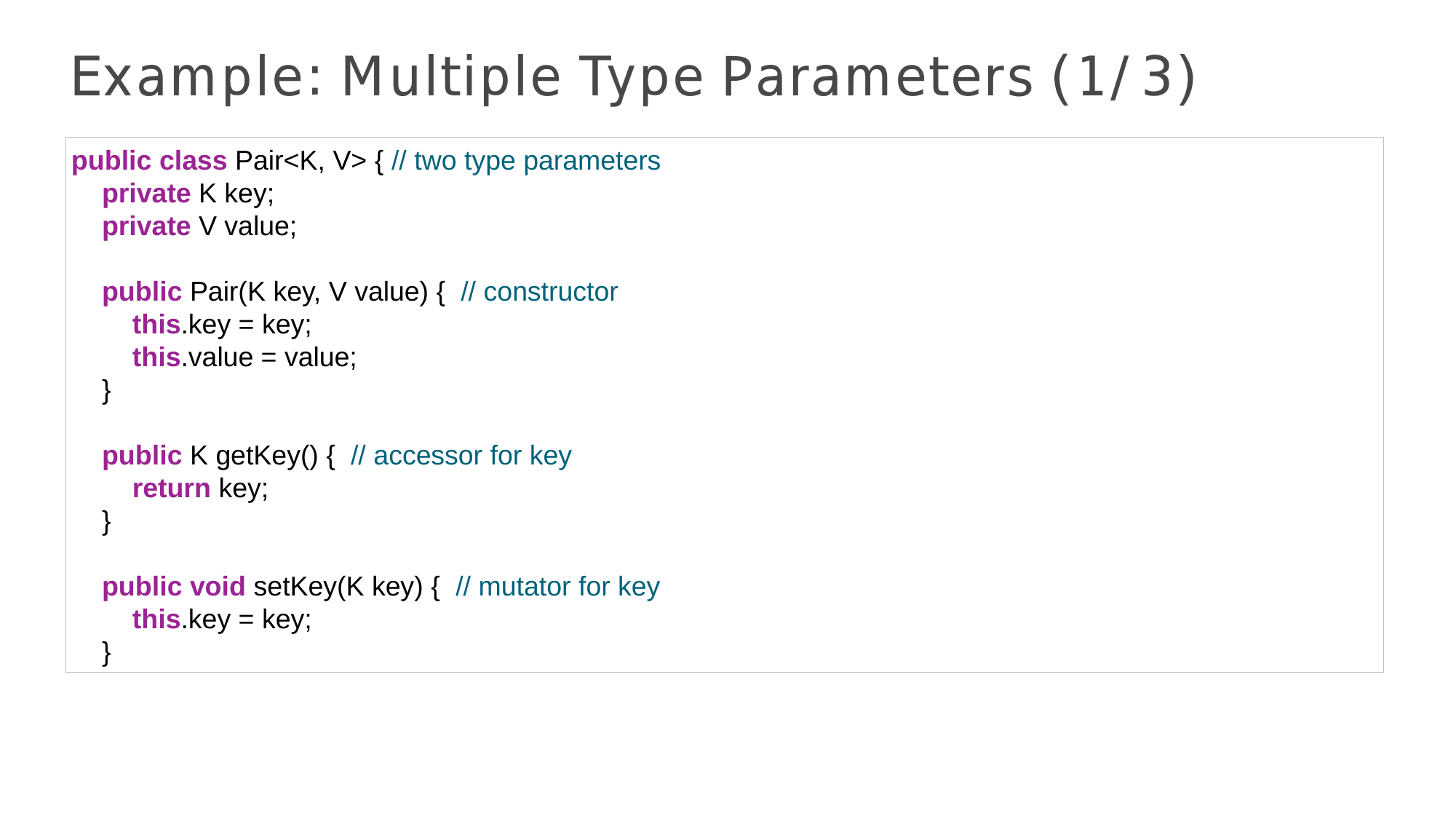

# Example: Multiple Type Parameters (1/3)
public class Pair<K, V> { // two type parameters
    private K key;
    private V value;

    public Pair(K key, V value) {  // constructor
        this.key = key;
        this.value = value;
    }

    public K getKey() {  // accessor for key
        return key;
    }

    public void setKey(K key) {  // mutator for key
        this.key = key;
    }
9